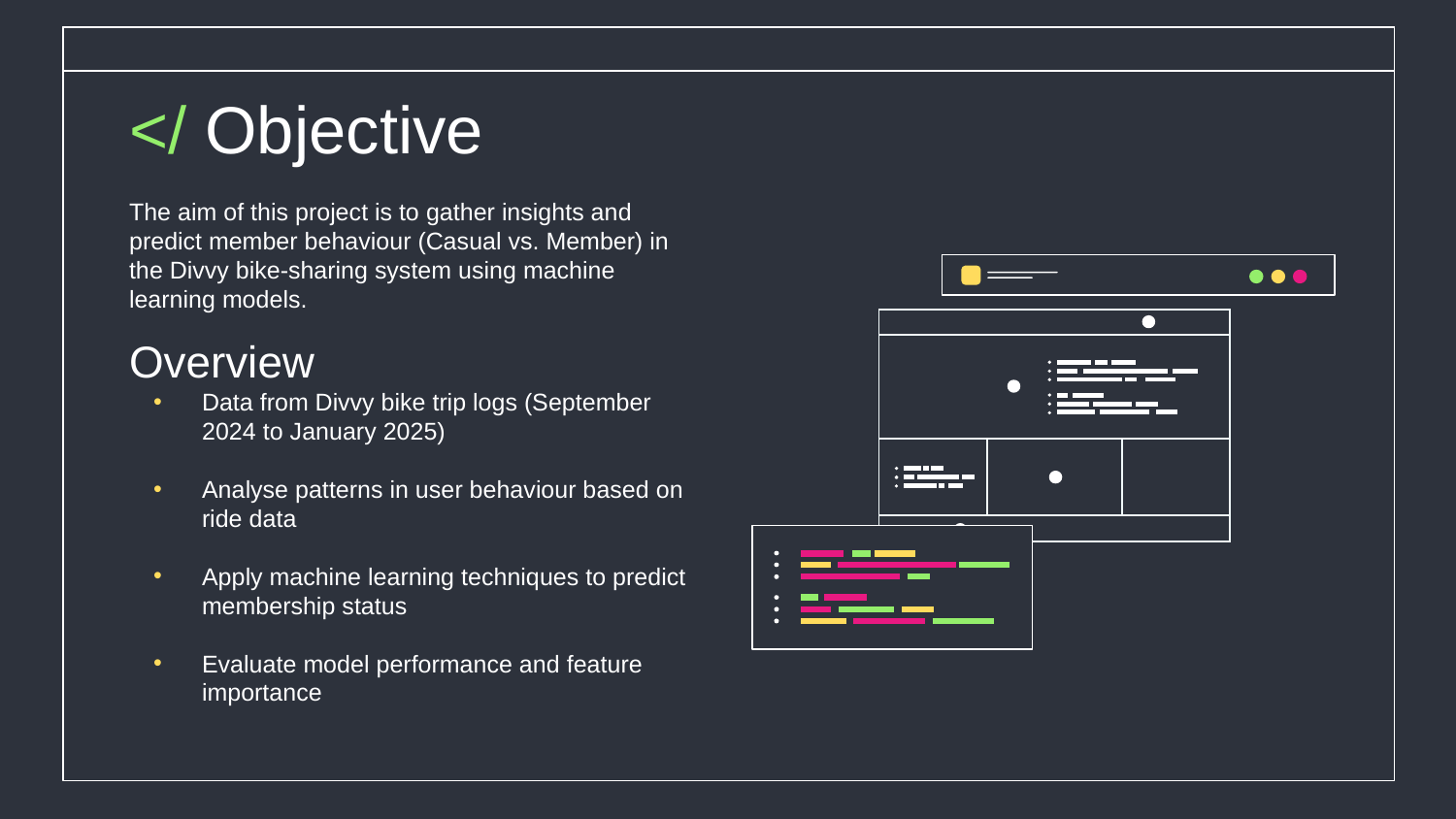

# </ Objective
The aim of this project is to gather insights and predict member behaviour (Casual vs. Member) in the Divvy bike-sharing system using machine learning models.
Overview
Data from Divvy bike trip logs (September 2024 to January 2025)

Analyse patterns in user behaviour based on ride data

Apply machine learning techniques to predict membership status

Evaluate model performance and feature importance